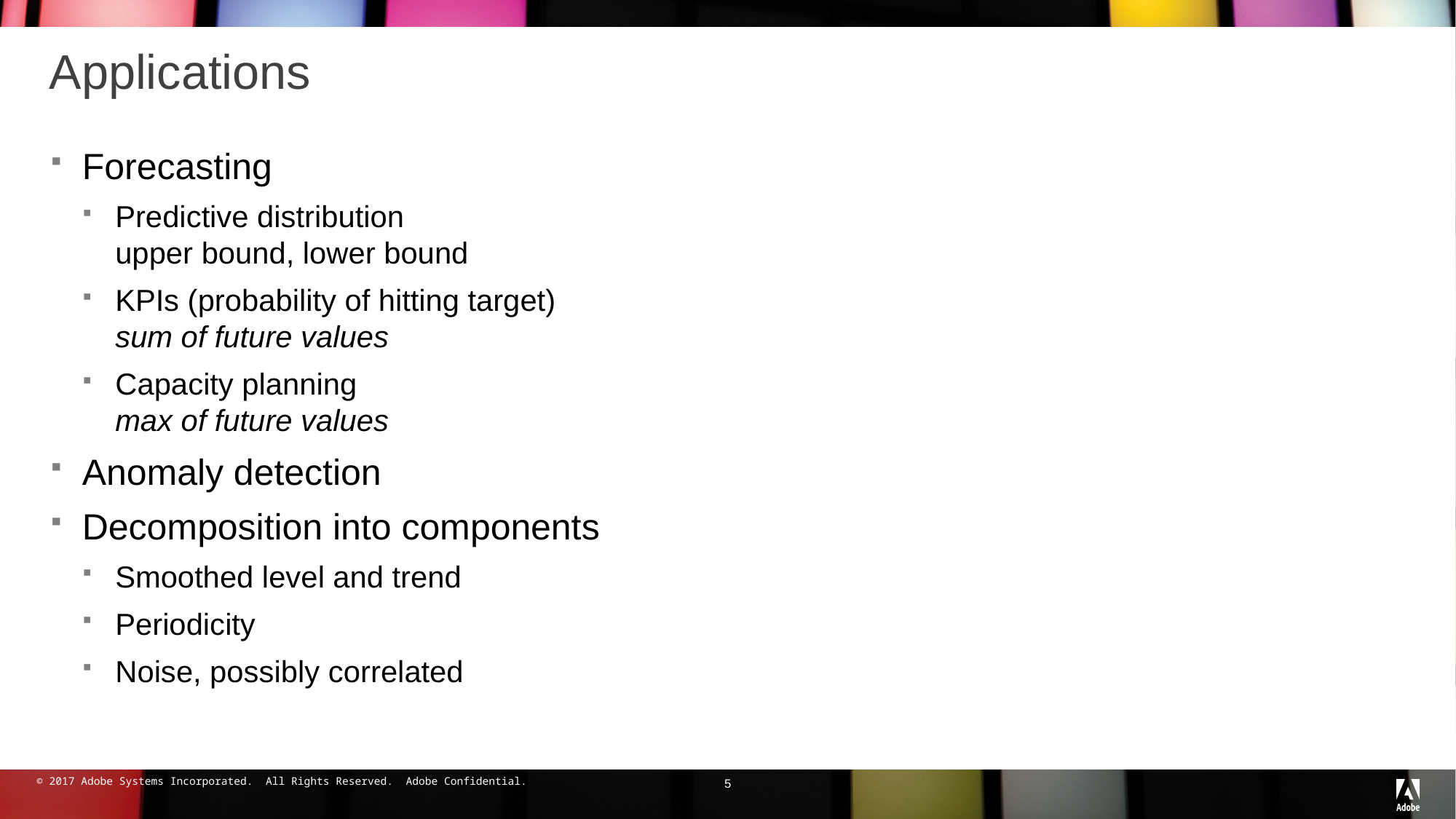

# Applications
Forecasting
Predictive distribution
upper bound, lower bound
KPIs (probability of hitting target)
sum of future values
Capacity planning
max of future values
Anomaly detection
Decomposition into components
Smoothed level and trend
Periodicity
Noise, possibly correlated
5